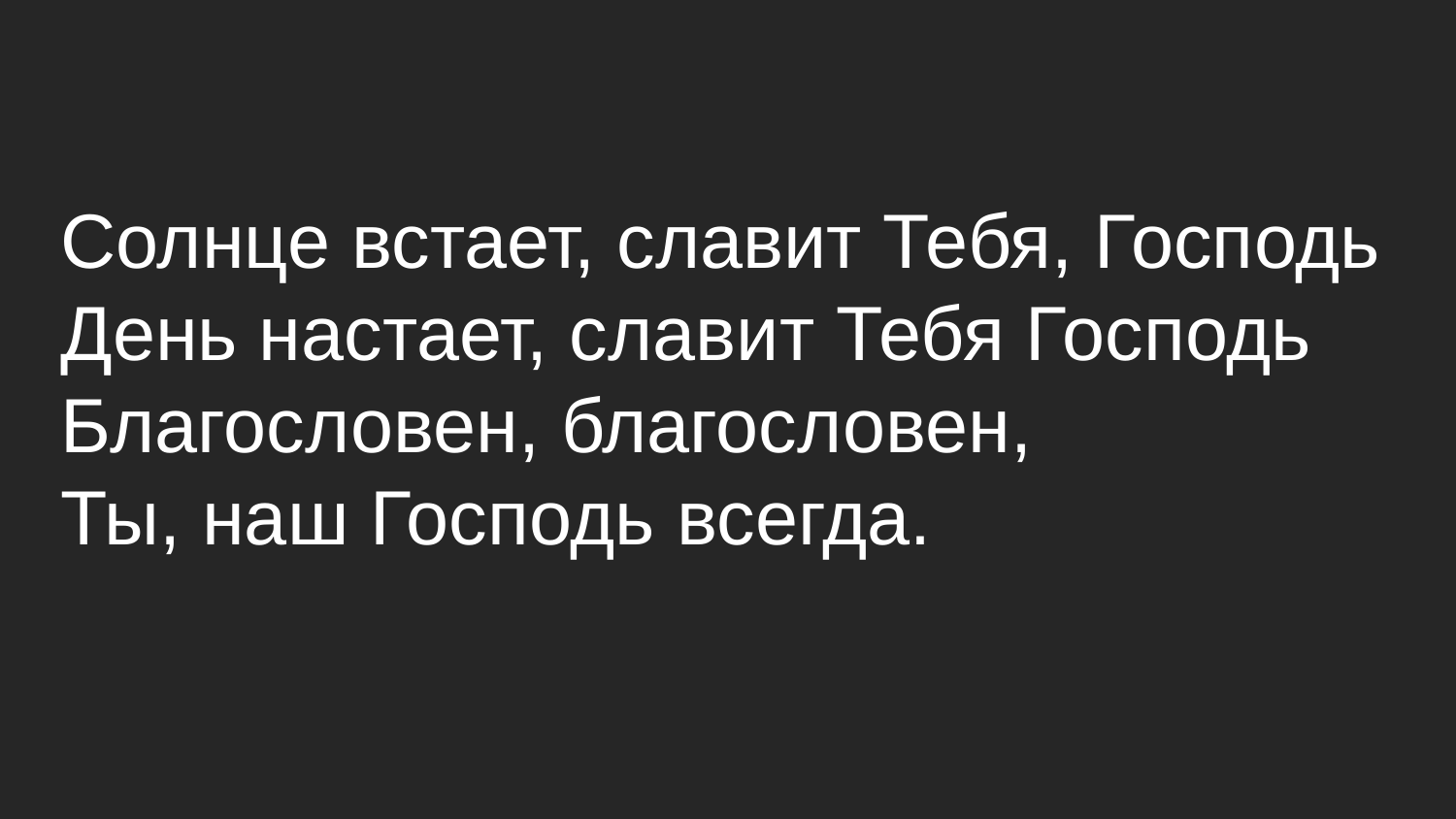

Солнце встает, славит Тебя, Господь
День настает, славит Тебя Господь
Благословен, благословен,
Ты, наш Господь всегда.